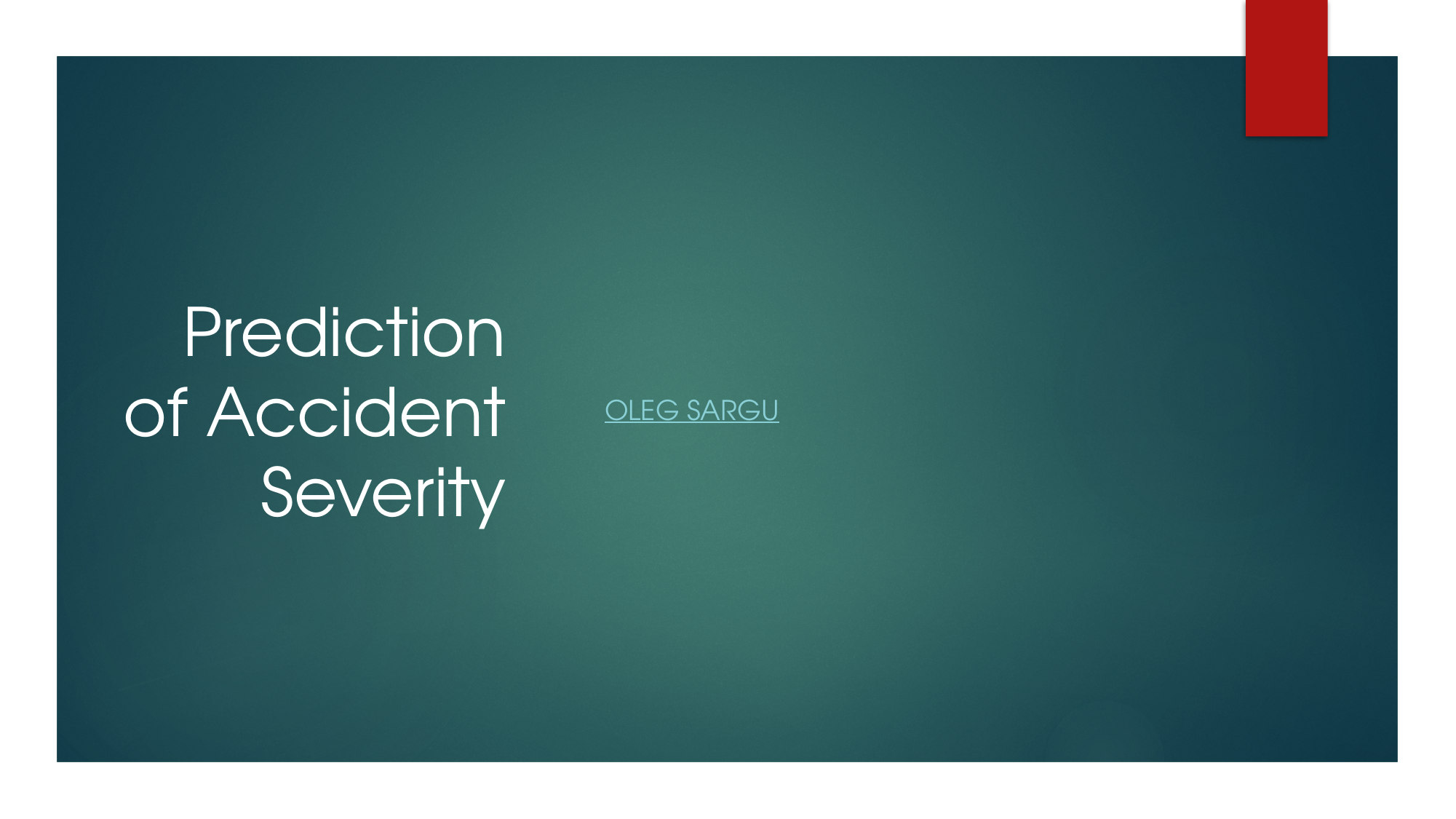

# Prediction of Accident Severity
Oleg Sargu